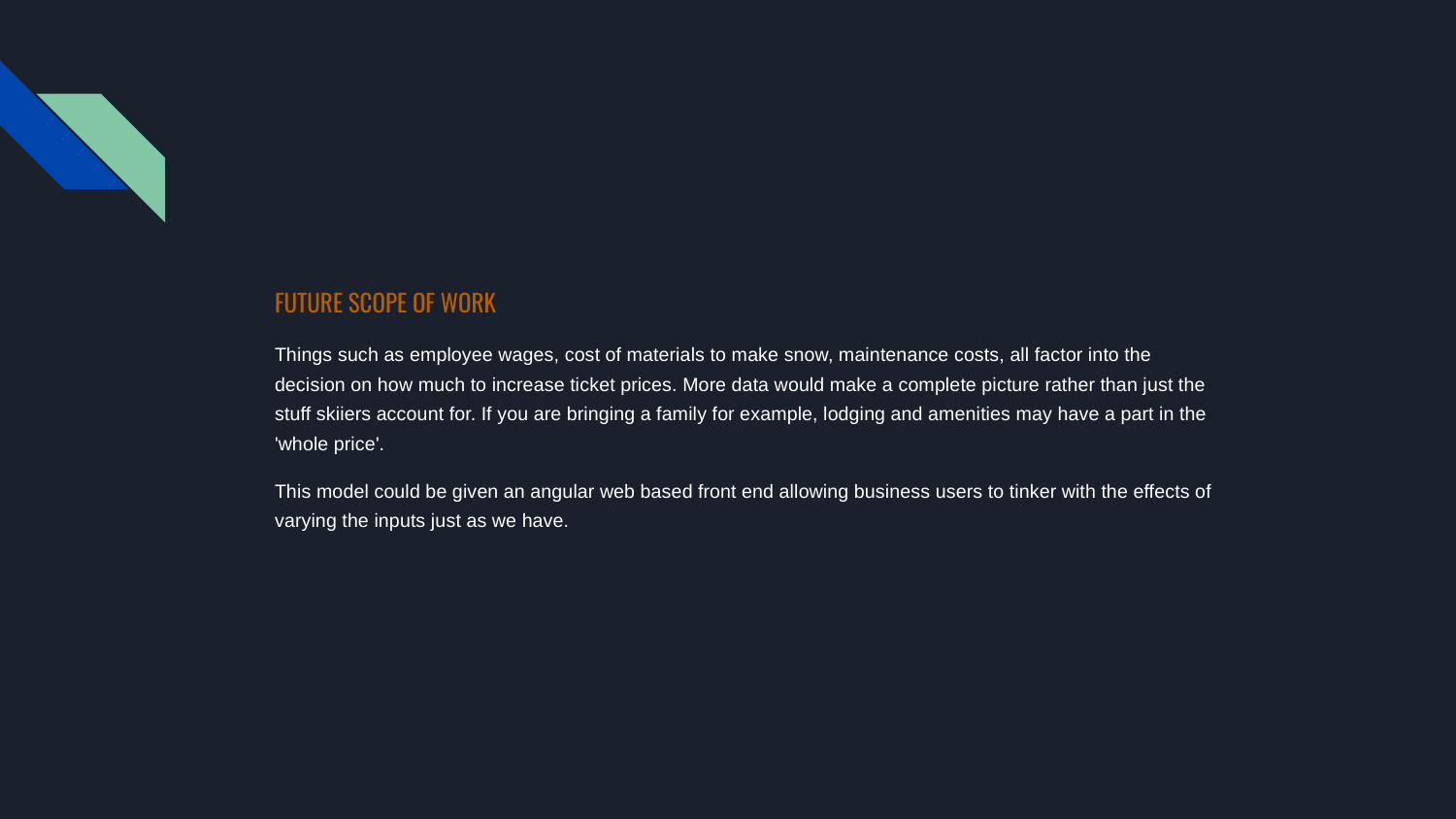

# FUTURE SCOPE OF WORK
Things such as employee wages, cost of materials to make snow, maintenance costs, all factor into the decision on how much to increase ticket prices. More data would make a complete picture rather than just the stuff skiiers account for. If you are bringing a family for example, lodging and amenities may have a part in the 'whole price'.
This model could be given an angular web based front end allowing business users to tinker with the effects of varying the inputs just as we have.